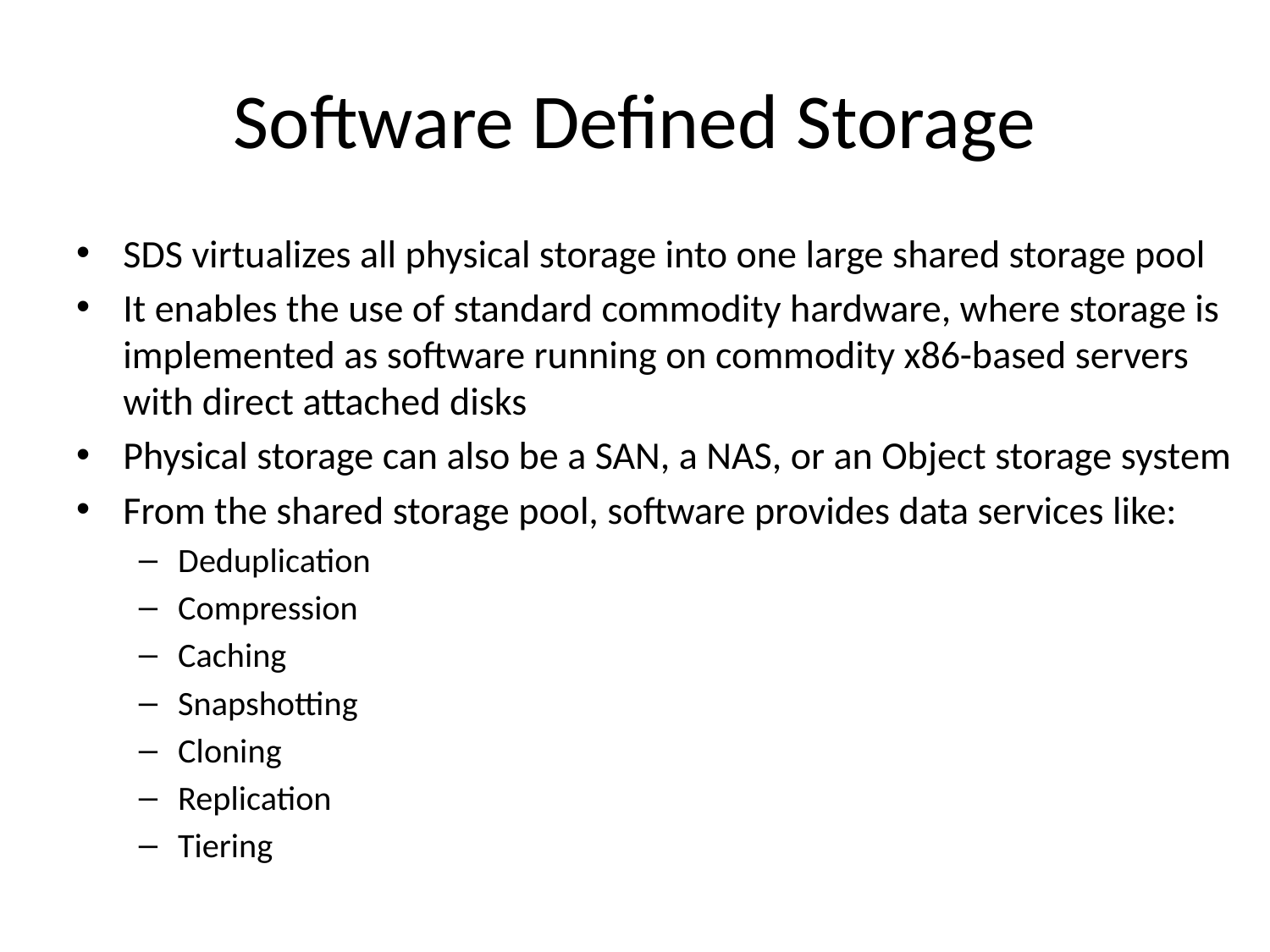

# Software Defined Storage
SDS virtualizes all physical storage into one large shared storage pool
It enables the use of standard commodity hardware, where storage is implemented as software running on commodity x86-based servers with direct attached disks
Physical storage can also be a SAN, a NAS, or an Object storage system
From the shared storage pool, software provides data services like:
Deduplication
Compression
Caching
Snapshotting
Cloning
Replication
Tiering